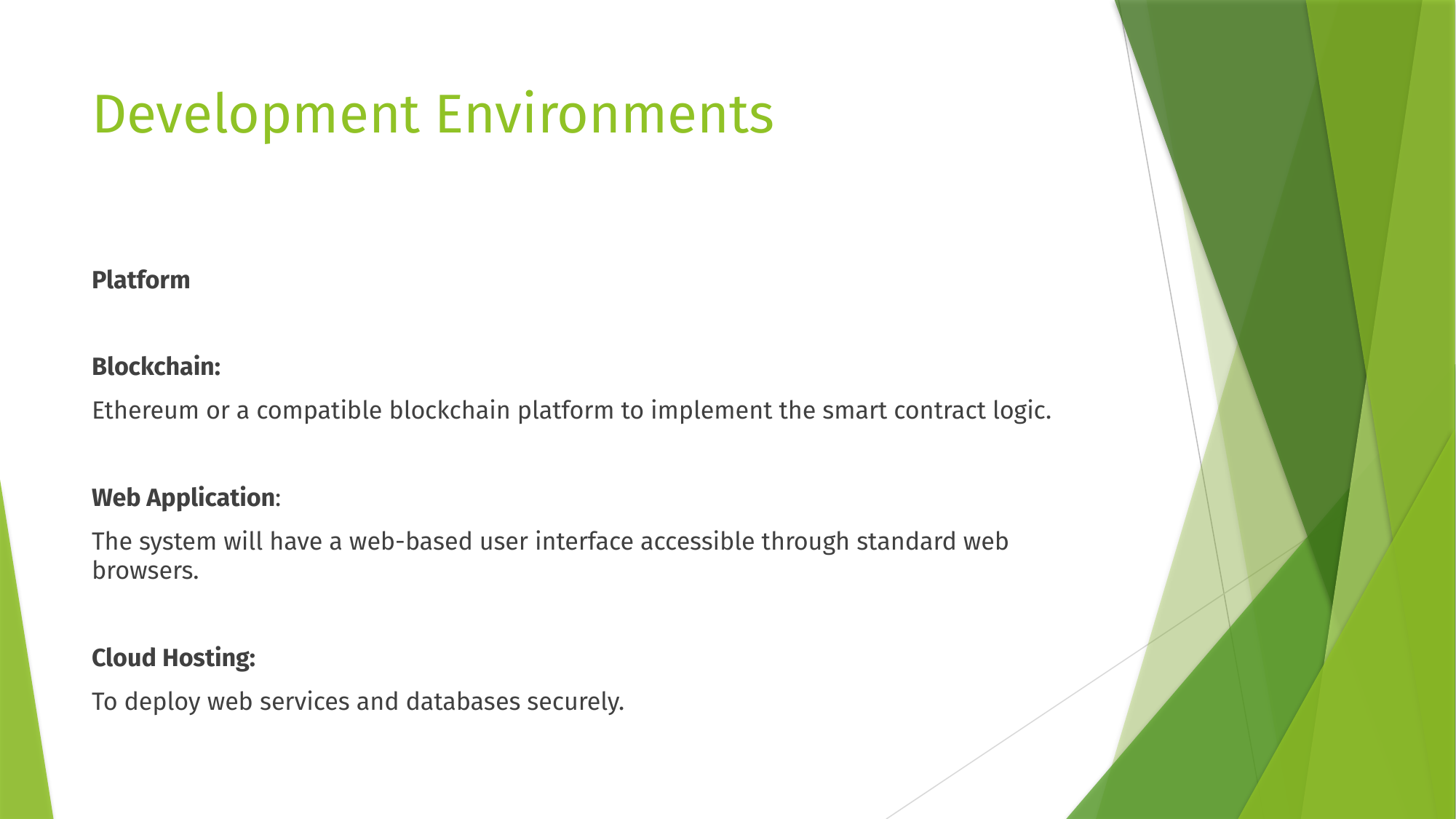

# Development Environments
Platform

Blockchain:
Ethereum or a compatible blockchain platform to implement the smart contract logic.

Web Application:
The system will have a web-based user interface accessible through standard web browsers.

Cloud Hosting:
To deploy web services and databases securely.